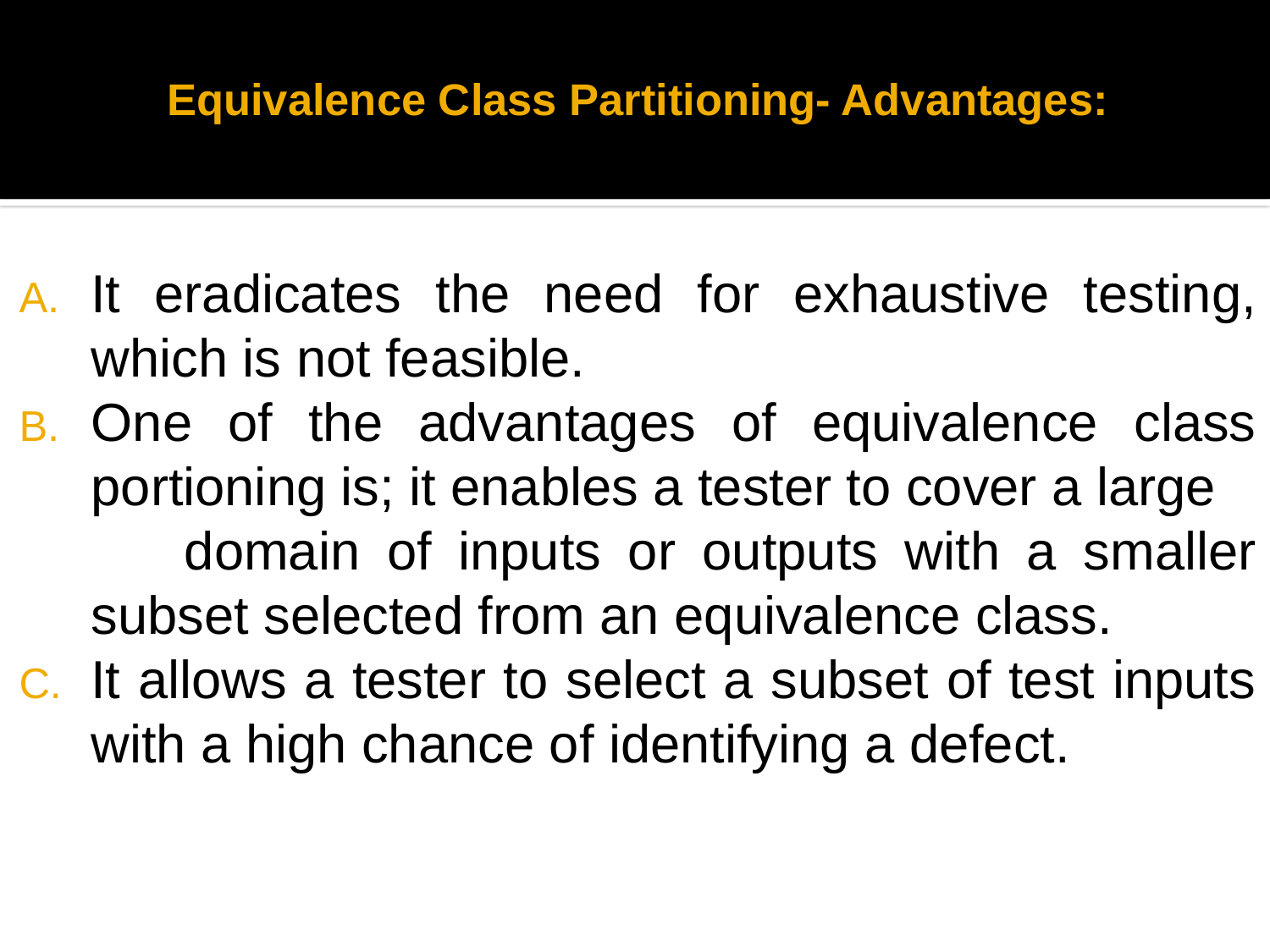

# Equivalence Class Partitioning- Advantages:
It eradicates the need for exhaustive testing, which is not feasible.
One of the advantages of equivalence class portioning is; it enables a tester to cover a large
      domain of inputs or outputs with a smaller subset selected from an equivalence class.
It allows a tester to select a subset of test inputs with a high chance of identifying a defect.